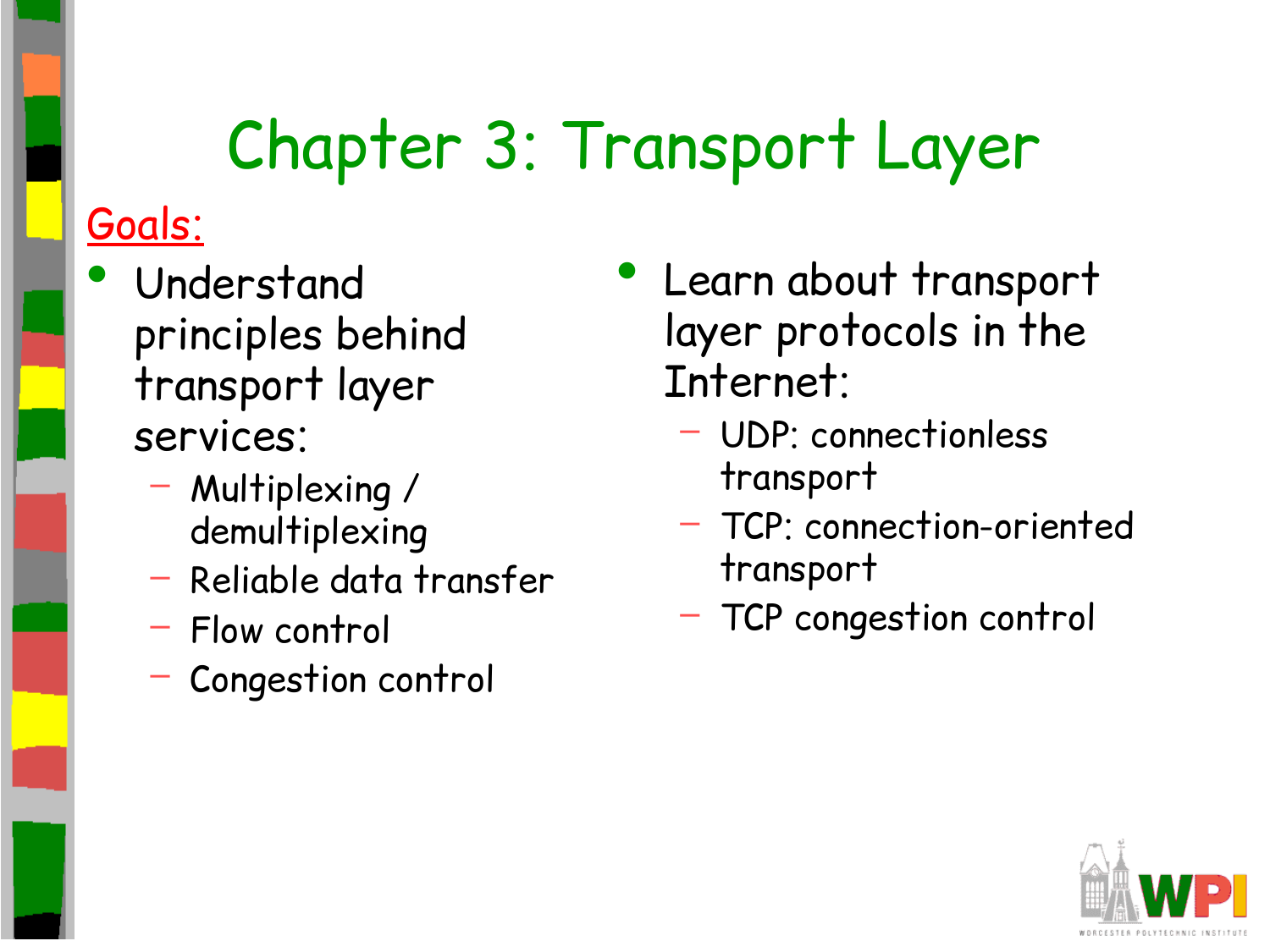

# Chapter 3: Transport Layer

Learn about transport layer protocols in the Internet:
UDP: connectionless transport
TCP: connection-oriented transport
TCP congestion control

Goals:
Understand principles behind transport layer services:
Multiplexing / demultiplexing
Reliable data transfer
Flow control
Congestion control